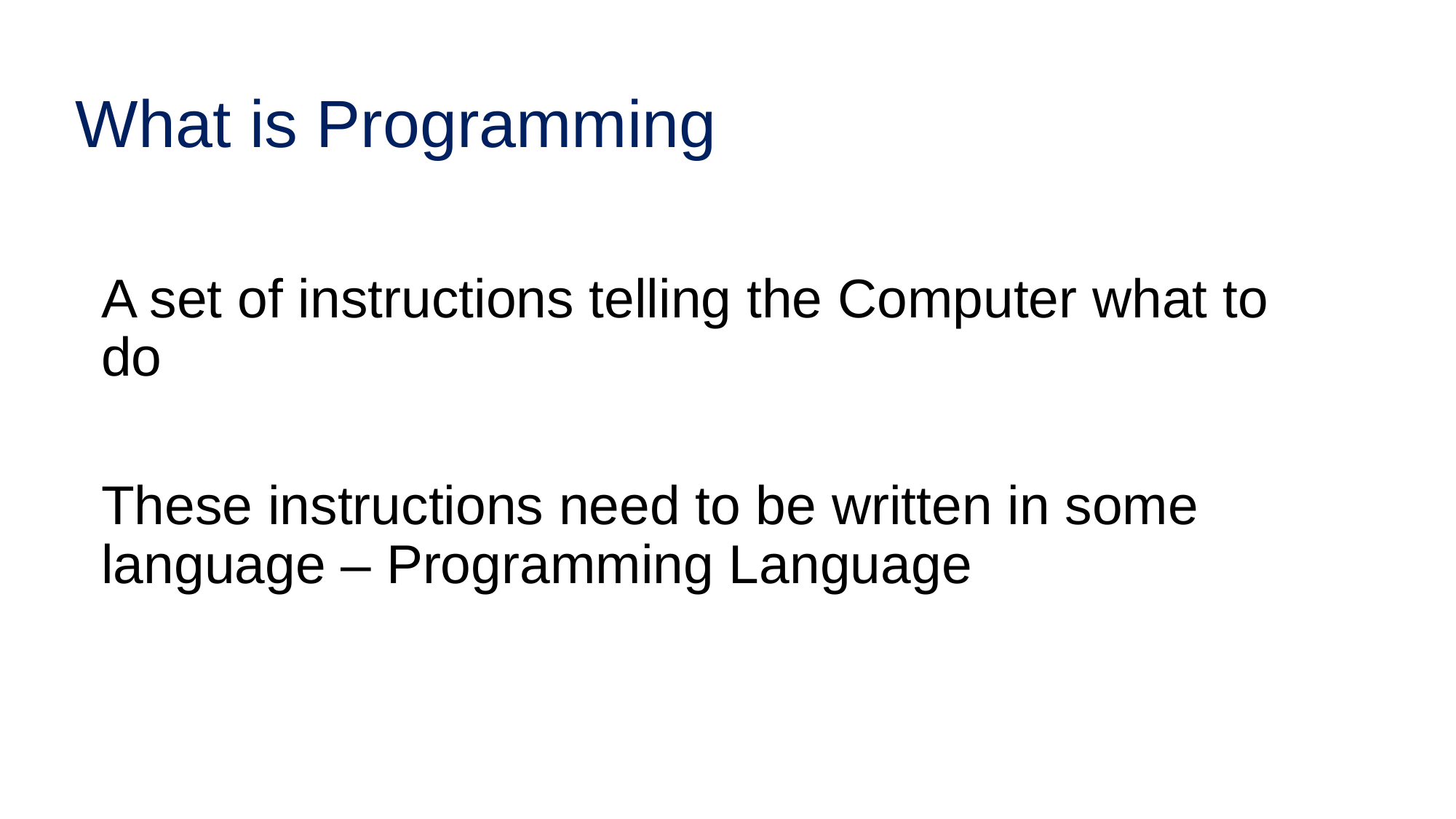

# What is Programming
A set of instructions telling the Computer what to do

These instructions need to be written in some language – Programming Language